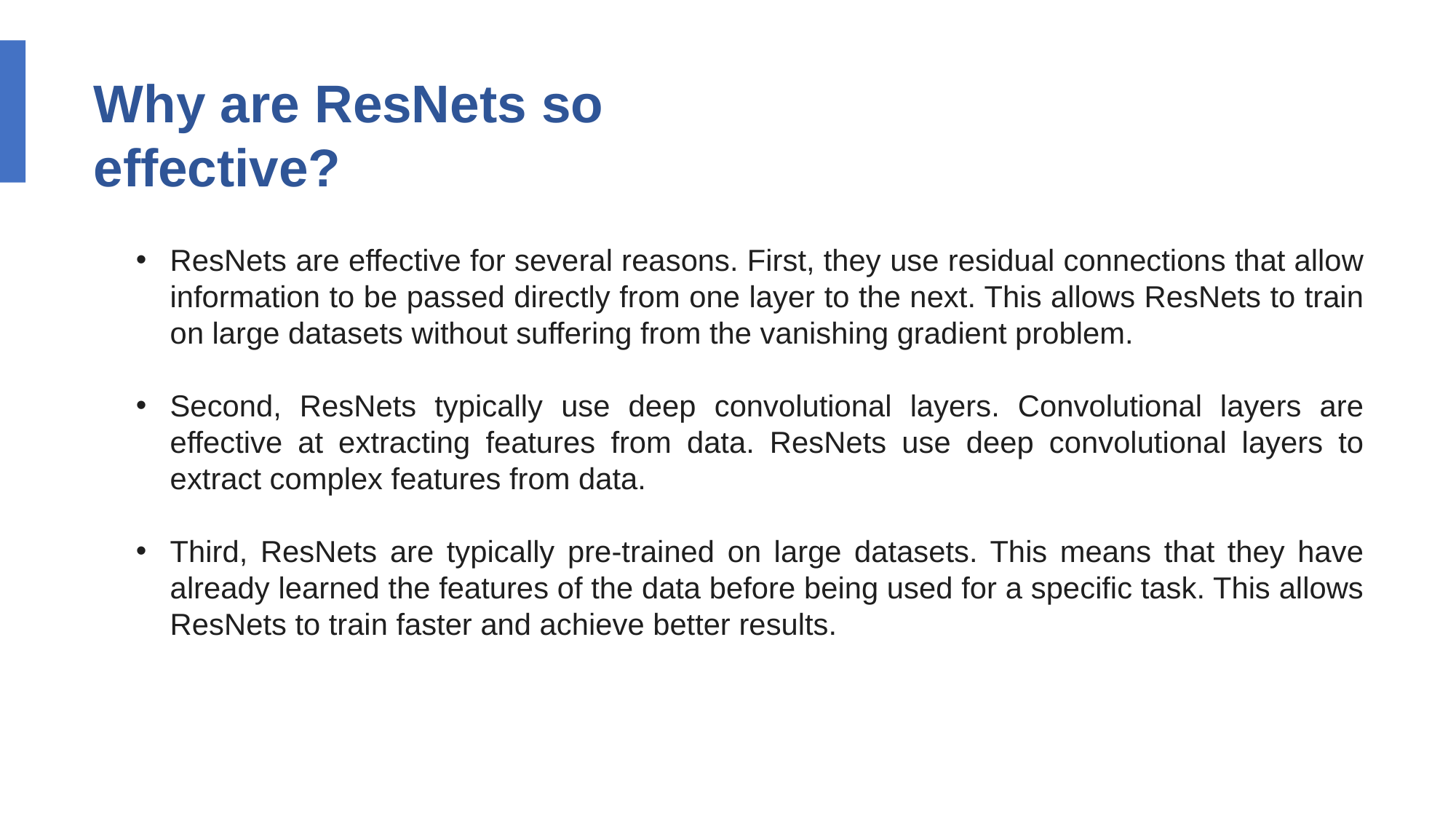

Why are ResNets so effective?
ResNets are effective for several reasons. First, they use residual connections that allow information to be passed directly from one layer to the next. This allows ResNets to train on large datasets without suffering from the vanishing gradient problem.

Second, ResNets typically use deep convolutional layers. Convolutional layers are effective at extracting features from data. ResNets use deep convolutional layers to extract complex features from data.

Third, ResNets are typically pre-trained on large datasets. This means that they have already learned the features of the data before being used for a specific task. This allows ResNets to train faster and achieve better results.